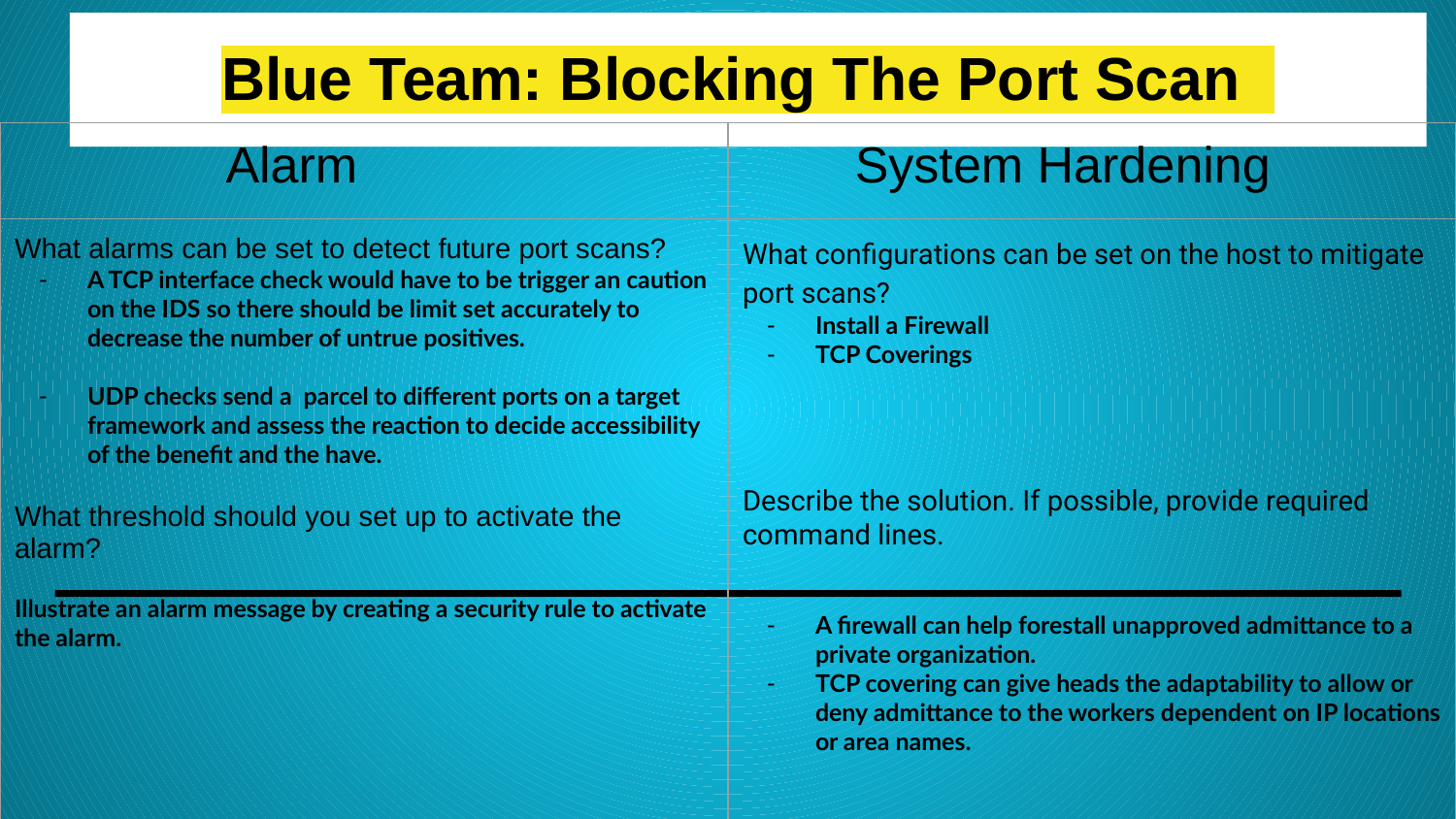

# Blue Team: Blocking The Port Scan
| Alarm | System Hardening |
| --- | --- |
| What alarms can be set to detect future port scans? A TCP interface check would have to be trigger an caution on the IDS so there should be limit set accurately to decrease the number of untrue positives. UDP checks send a parcel to different ports on a target framework and assess the reaction to decide accessibility of the benefit and the have. What threshold should you set up to activate the alarm? Illustrate an alarm message by creating a security rule to activate the alarm. | What configurations can be set on the host to mitigate port scans? Install a Firewall TCP Coverings Describe the solution. If possible, provide required command lines. A firewall can help forestall unapproved admittance to a private organization. TCP covering can give heads the adaptability to allow or deny admittance to the workers dependent on IP locations or area names. |